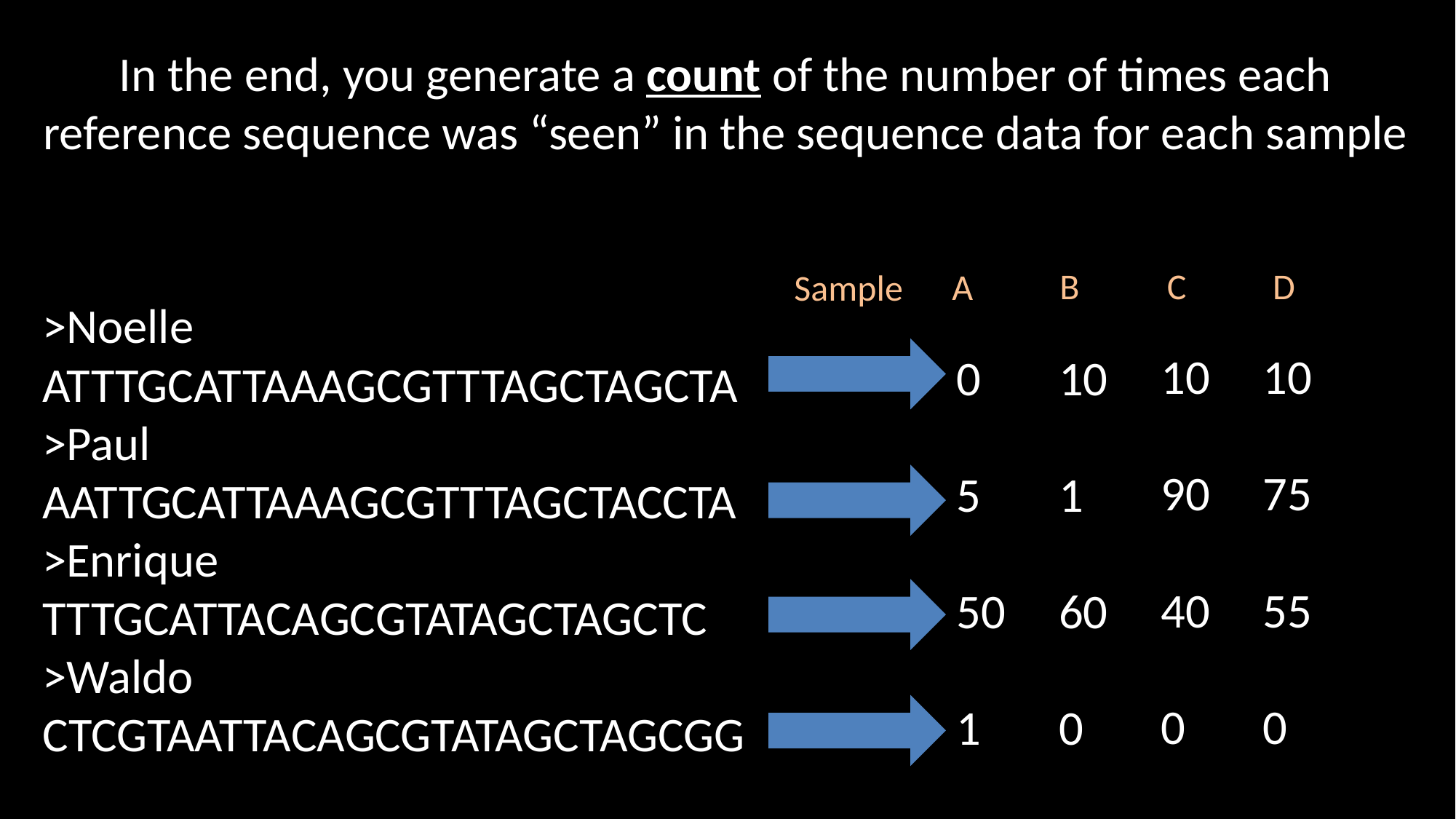

# In the end, you generate a count of the number of times each reference sequence was “seen” in the sequence data for each sample
D
B
C
A
Sample
>Noelle
ATTTGCATTAAAGCGTTTAGCTAGCTA
>Paul
AATTGCATTAAAGCGTTTAGCTACCTA
>Enrique
TTTGCATTACAGCGTATAGCTAGCTC
>Waldo
CTCGTAATTACAGCGTATAGCTAGCGG
10

90

40

0
10

75

55

0
0

5

50

1
10

1

60

0